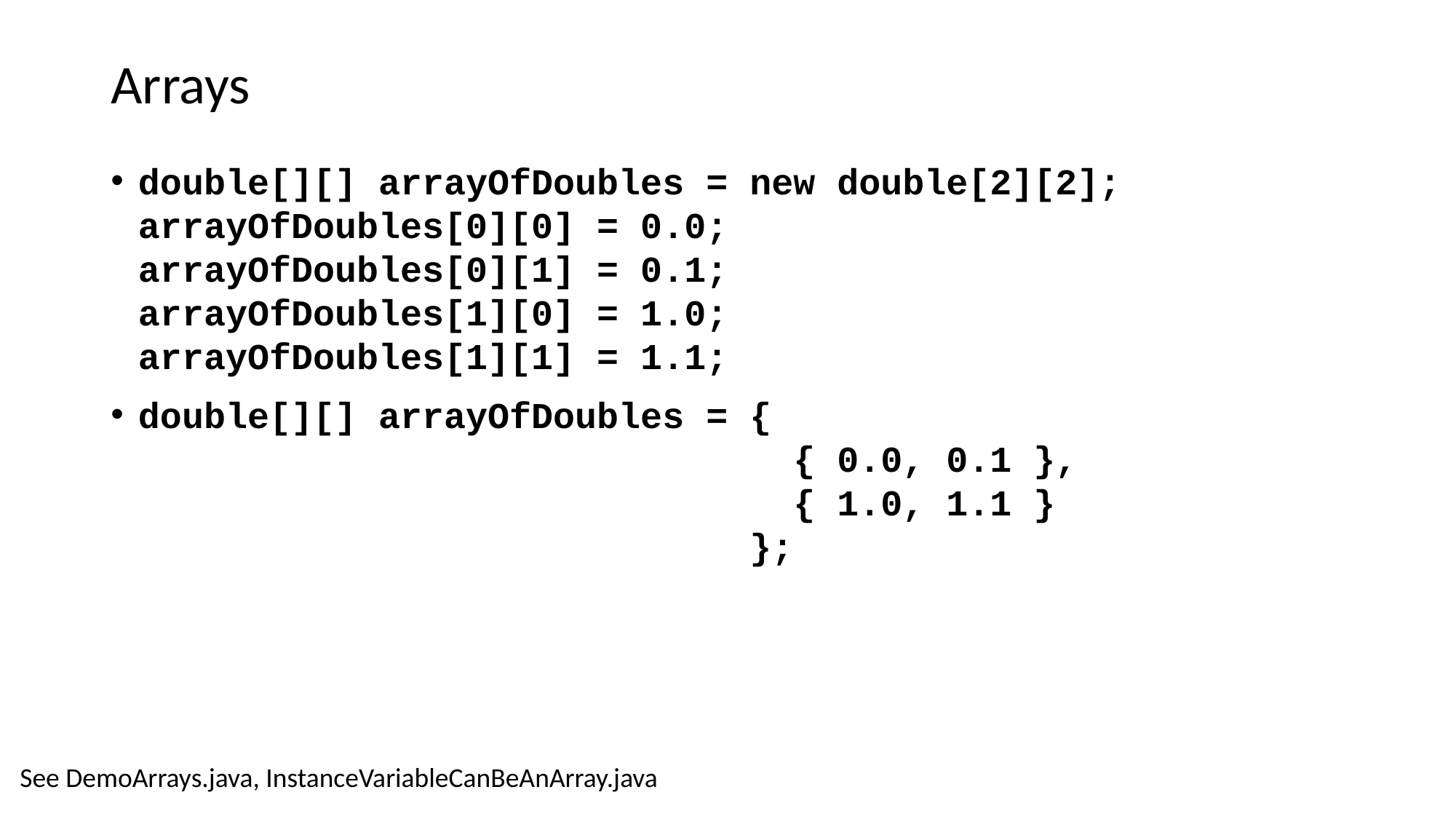

# Arrays
double[][] arrayOfDoubles = new double[2][2];
arrayOfDoubles[0][0] = 0.0;
arrayOfDoubles[0][1] = 0.1;
arrayOfDoubles[1][0] = 1.0;
arrayOfDoubles[1][1] = 1.1;
double[][] arrayOfDoubles = {
                              { 0.0, 0.1 },
                              { 1.0, 1.1 }
                            };

See DemoArrays.java, InstanceVariableCanBeAnArray.java